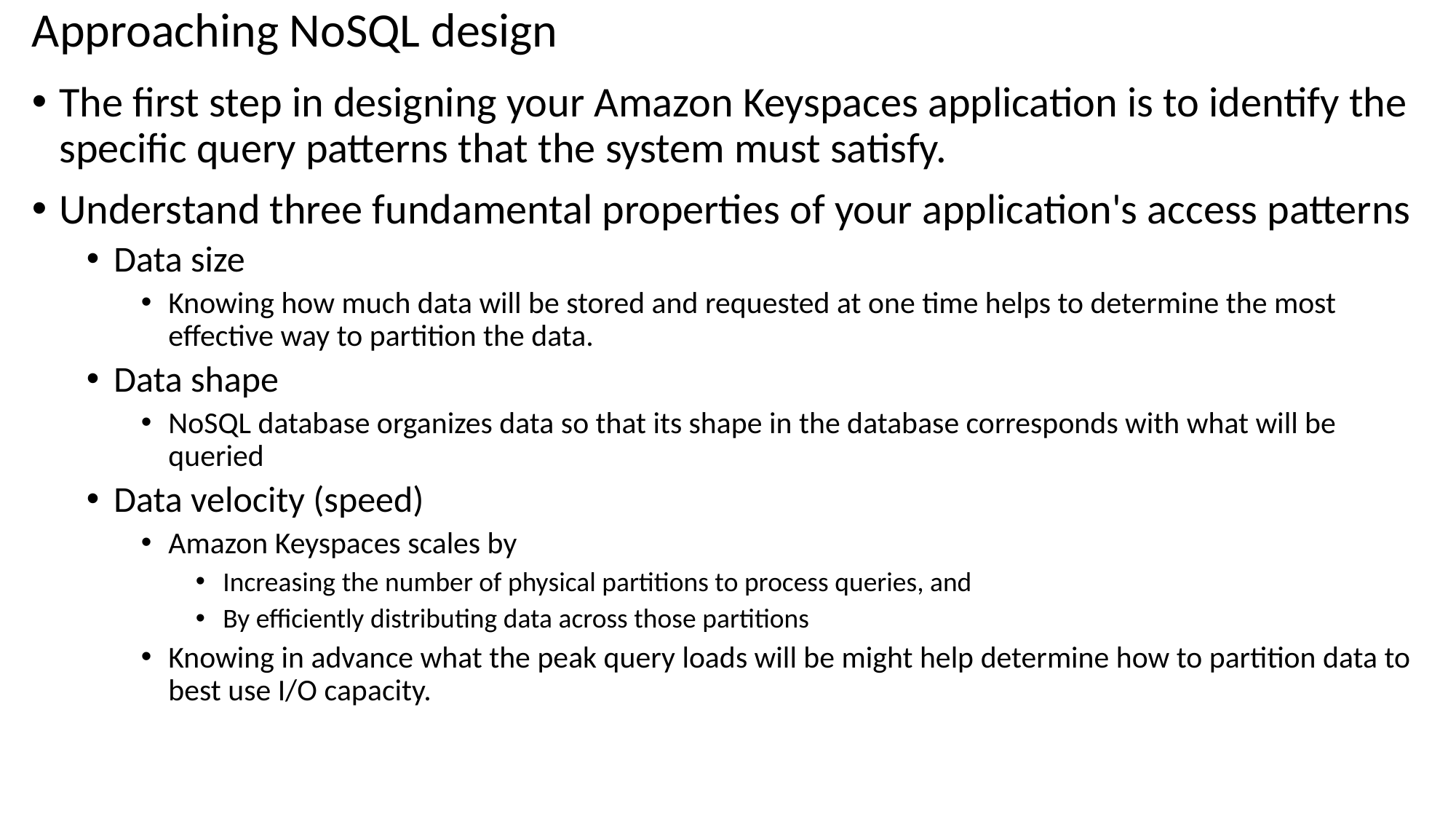

# Approaching NoSQL design
The first step in designing your Amazon Keyspaces application is to identify the specific query patterns that the system must satisfy.
Understand three fundamental properties of your application's access patterns
Data size
Knowing how much data will be stored and requested at one time helps to determine the most effective way to partition the data.
Data shape
NoSQL database organizes data so that its shape in the database corresponds with what will be queried
Data velocity (speed)
Amazon Keyspaces scales by
Increasing the number of physical partitions to process queries, and
By efficiently distributing data across those partitions
Knowing in advance what the peak query loads will be might help determine how to partition data to best use I/O capacity.